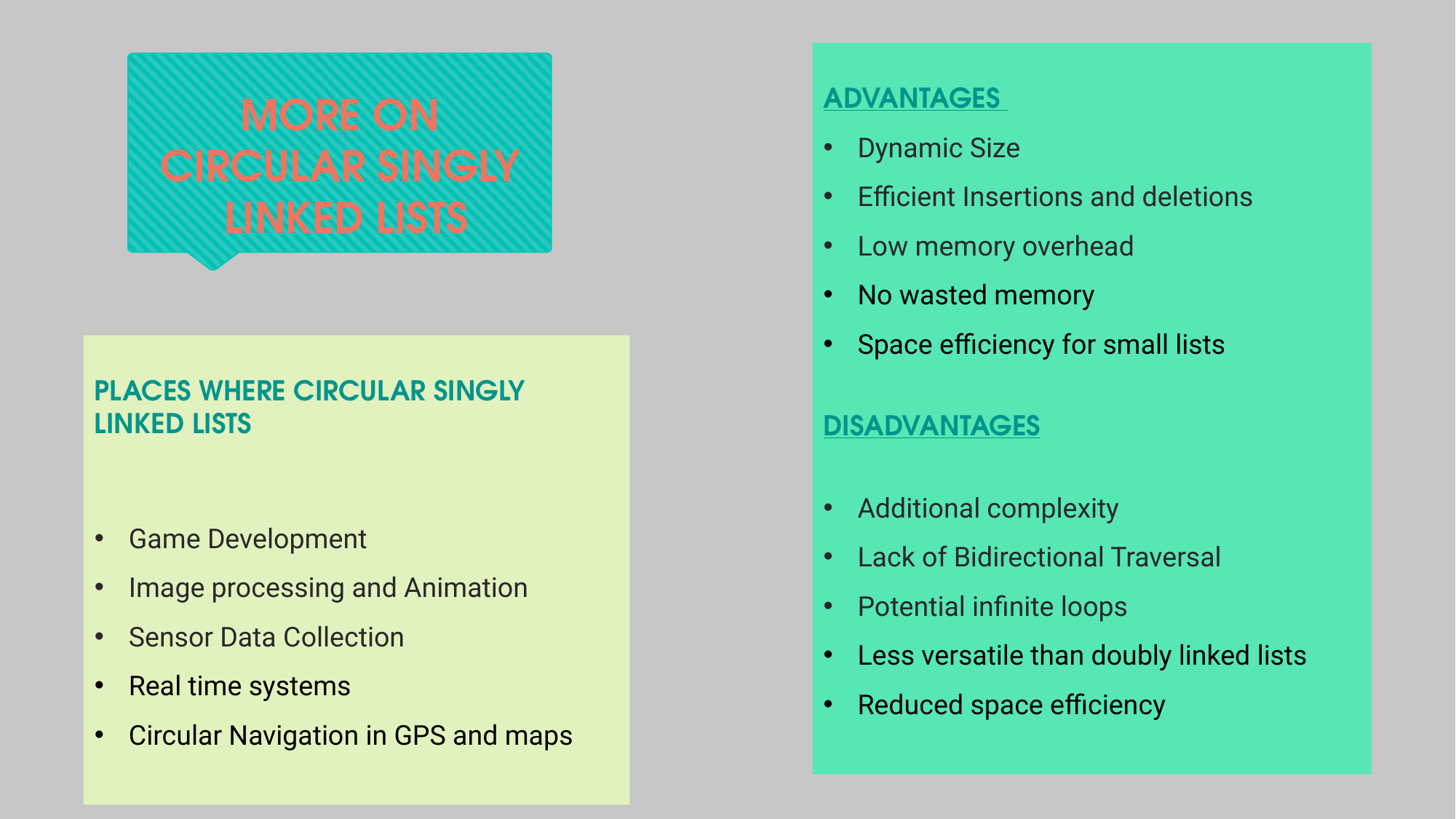

ADVANTAGES
Dynamic Size
Efficient Insertions and deletions
Low memory overhead
No wasted memory
Space efficiency for small lists

DISADVANTAGES

Additional complexity
Lack of Bidirectional Traversal
Potential infinite loops
Less versatile than doubly linked lists
Reduced space efficiency

MORE ON
CIRCULAR SINGLY
LINKED LISTS

PLACES WHERE CIRCULAR SINGLY LINKED LISTS

Game Development
Image processing and Animation
Sensor Data Collection
Real time systems
Circular Navigation in GPS and maps